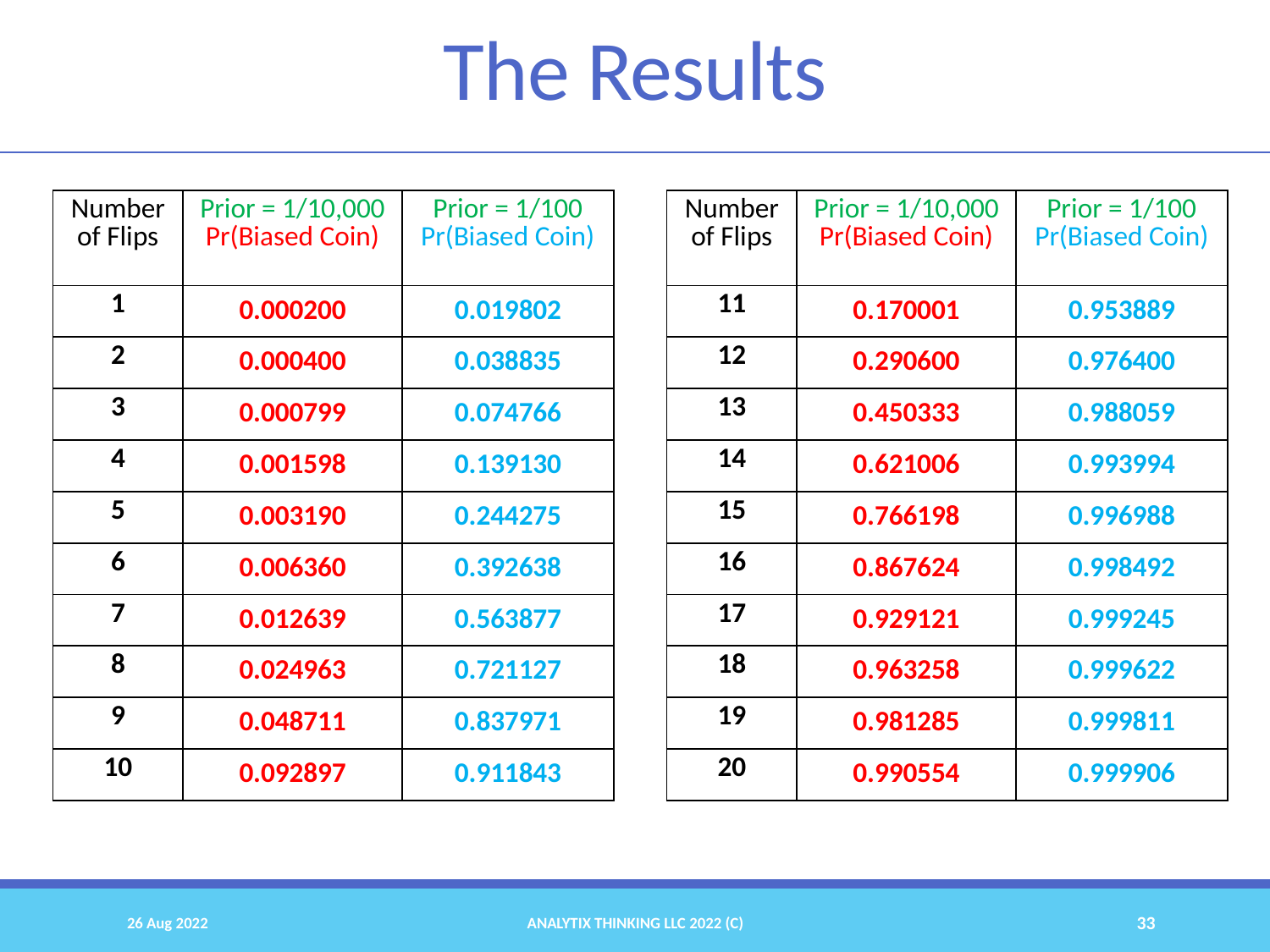

The Results
| Number of Flips | Prior = 1/10,000 Pr(Biased Coin) | Prior = 1/100 Pr(Biased Coin) |
| --- | --- | --- |
| 1 | 0.000200 | 0.019802 |
| 2 | 0.000400 | 0.038835 |
| 3 | 0.000799 | 0.074766 |
| 4 | 0.001598 | 0.139130 |
| 5 | 0.003190 | 0.244275 |
| 6 | 0.006360 | 0.392638 |
| 7 | 0.012639 | 0.563877 |
| 8 | 0.024963 | 0.721127 |
| 9 | 0.048711 | 0.837971 |
| 10 | 0.092897 | 0.911843 |
| Number of Flips | Prior = 1/10,000 Pr(Biased Coin) | Prior = 1/100 Pr(Biased Coin) |
| --- | --- | --- |
| 11 | 0.170001 | 0.953889 |
| 12 | 0.290600 | 0.976400 |
| 13 | 0.450333 | 0.988059 |
| 14 | 0.621006 | 0.993994 |
| 15 | 0.766198 | 0.996988 |
| 16 | 0.867624 | 0.998492 |
| 17 | 0.929121 | 0.999245 |
| 18 | 0.963258 | 0.999622 |
| 19 | 0.981285 | 0.999811 |
| 20 | 0.990554 | 0.999906 |
26 Aug 2022
Analytix Thinking LLC 2022 (C)
33